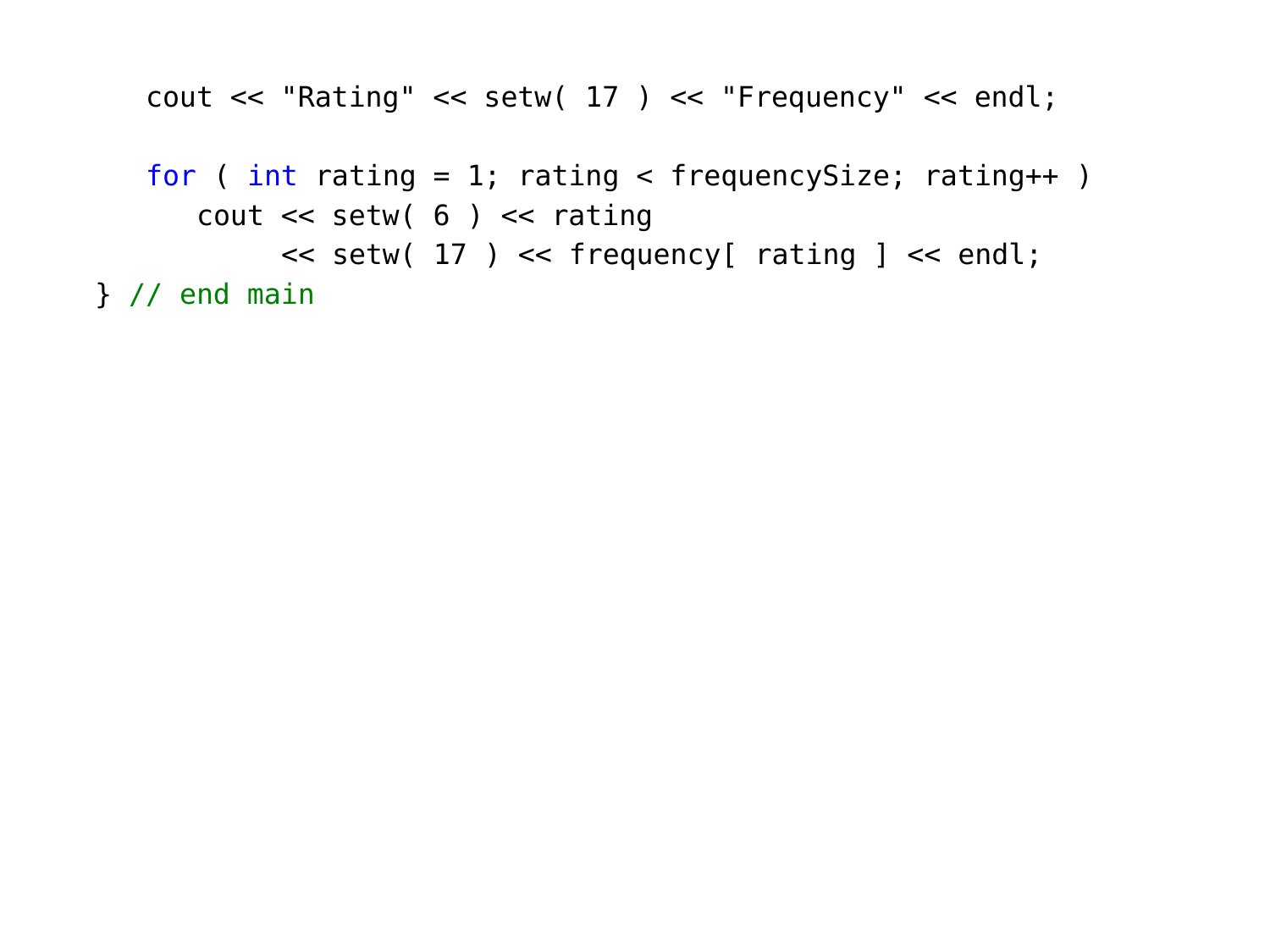

cout << "Rating" << setw( 17 ) << "Frequency" << endl;

   for ( int rating = 1; rating < frequencySize; rating++ )
      cout << setw( 6 ) << rating
           << setw( 17 ) << frequency[ rating ] << endl;
} // end main